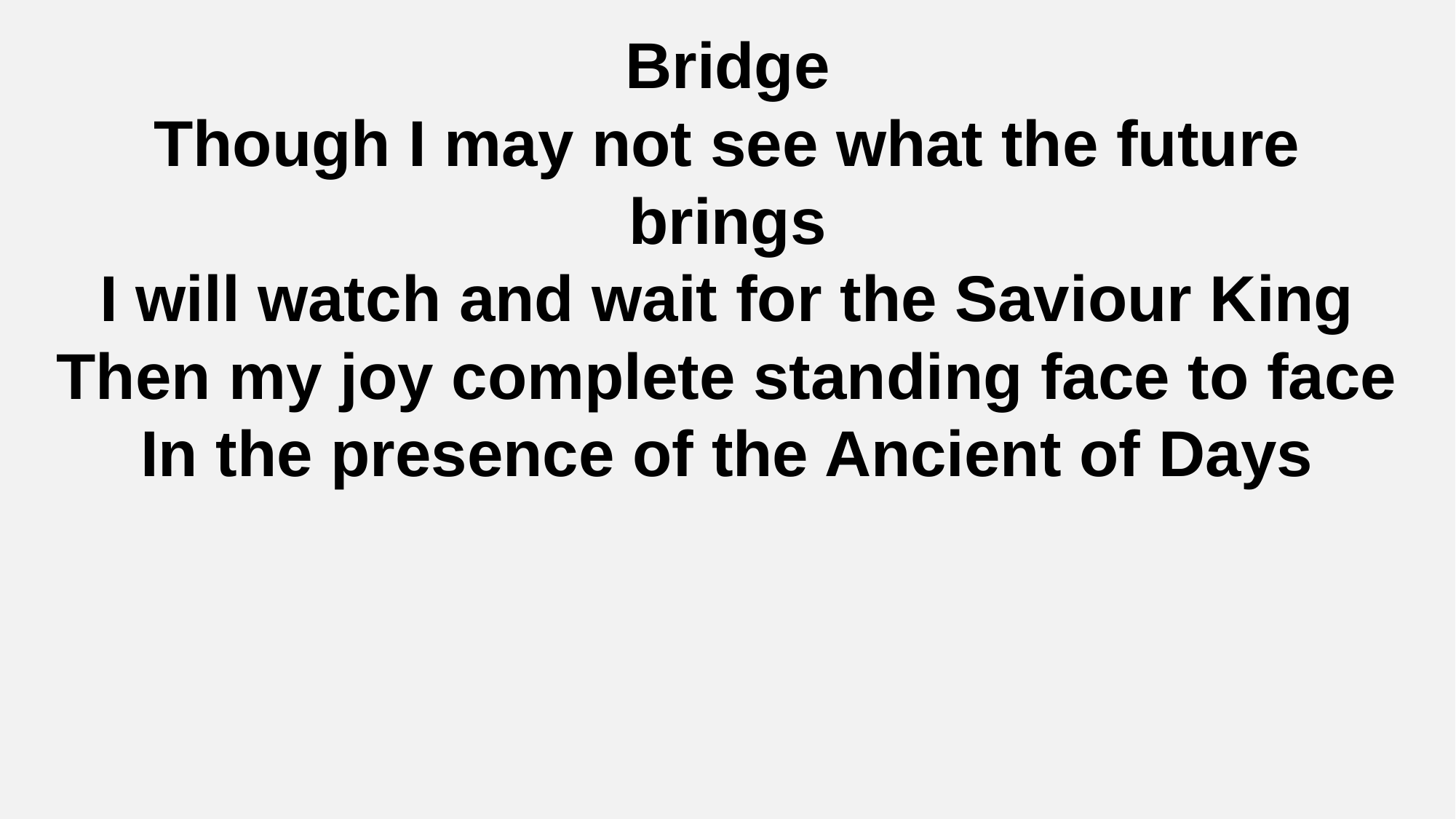

Bridge
Though I may not see what the future brings
I will watch and wait for the Saviour King
Then my joy complete standing face to face
In the presence of the Ancient of Days